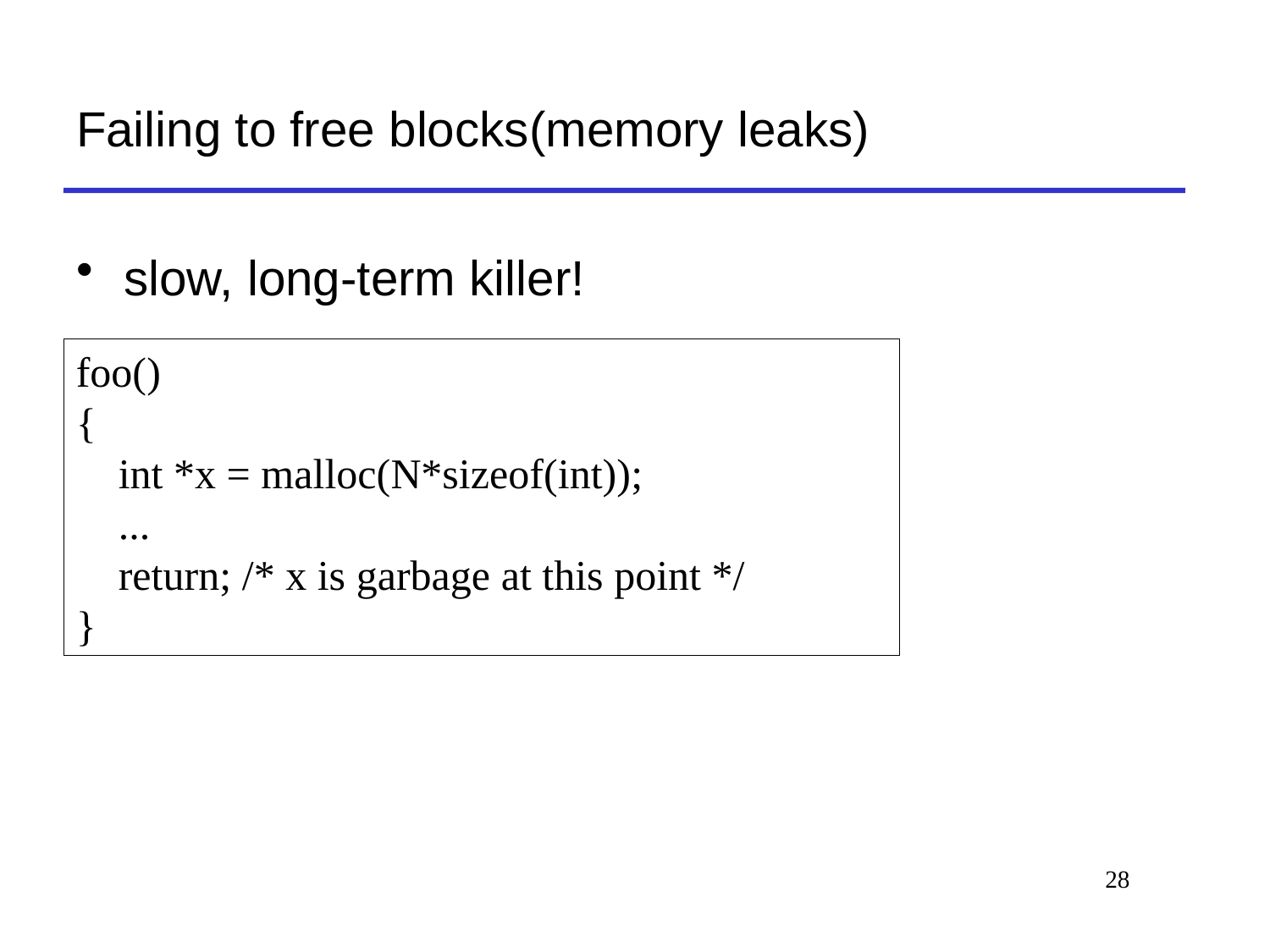

# Failing to free blocks(memory leaks)
slow, long-term killer!
foo()
{
    int *x = malloc(N*sizeof(int));
    ...
    return; /* x is garbage at this point */
}
28